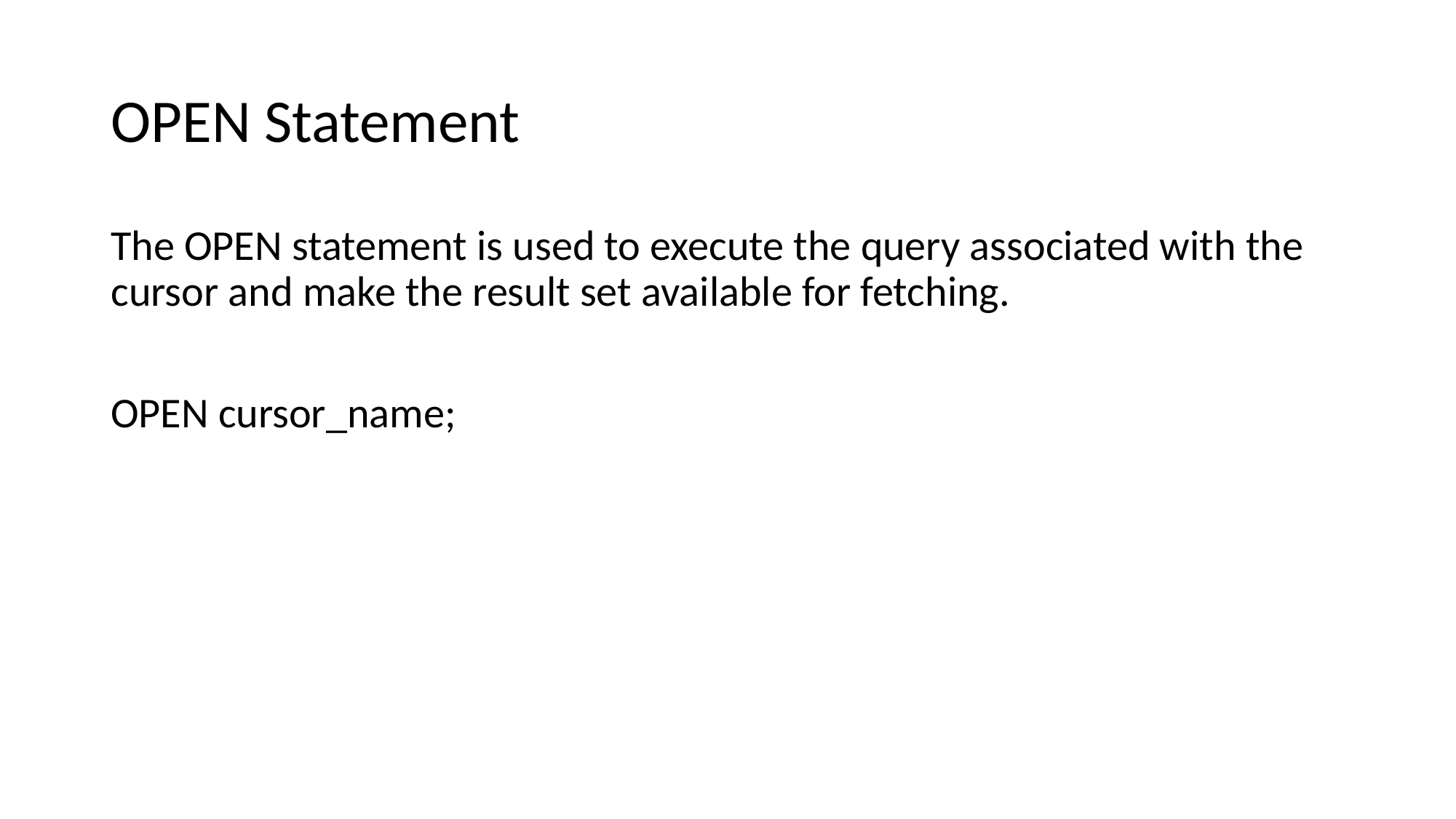

# OPEN Statement
The OPEN statement is used to execute the query associated with the cursor and make the result set available for fetching.

OPEN cursor_name;